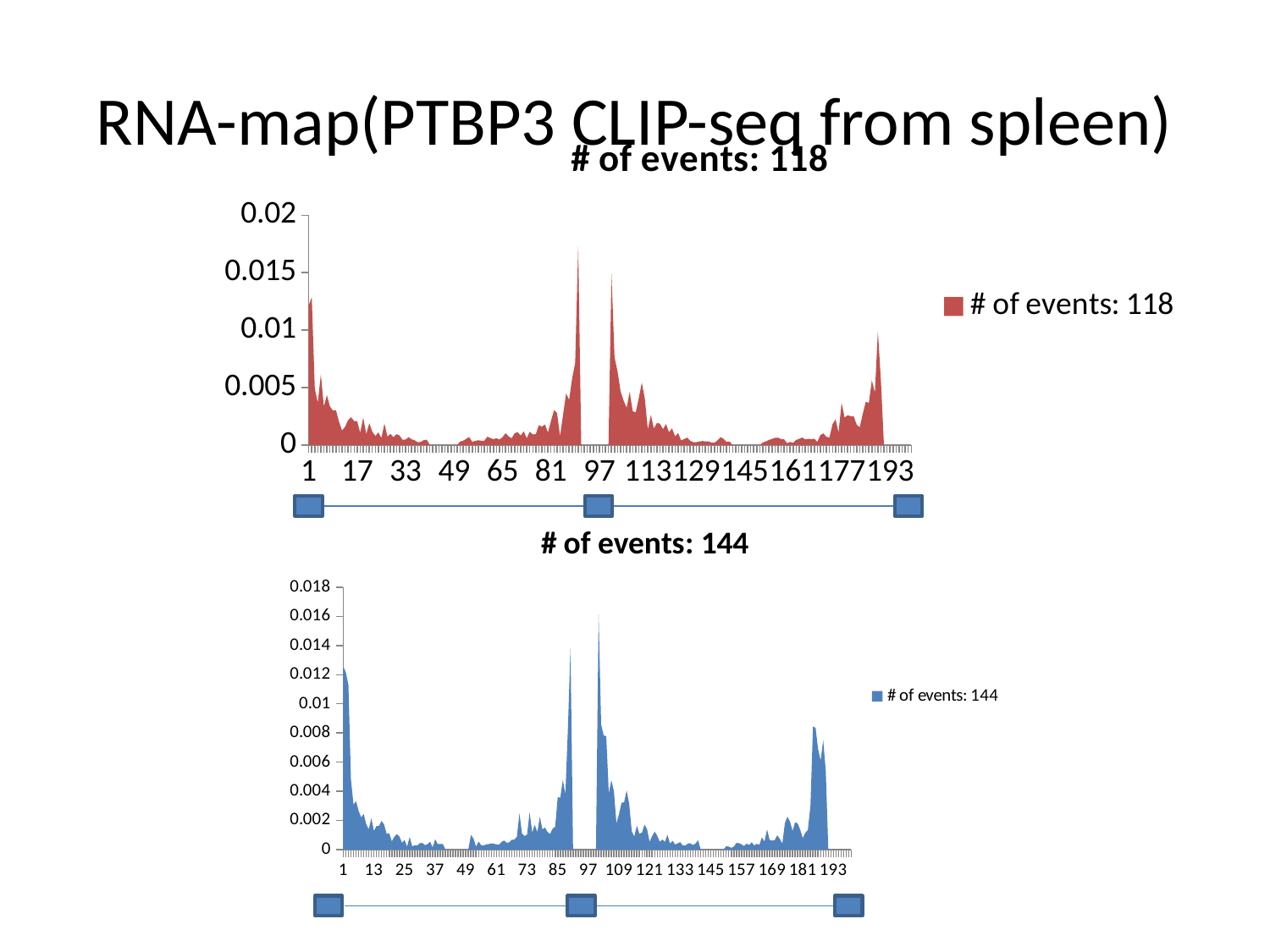

# RNA-map(PTBP3 CLIP-seq from spleen)

### Chart:

| Category | # of events: 118 |
|---|---|

### Chart:

| Category | # of events: 144 |
|---|---|